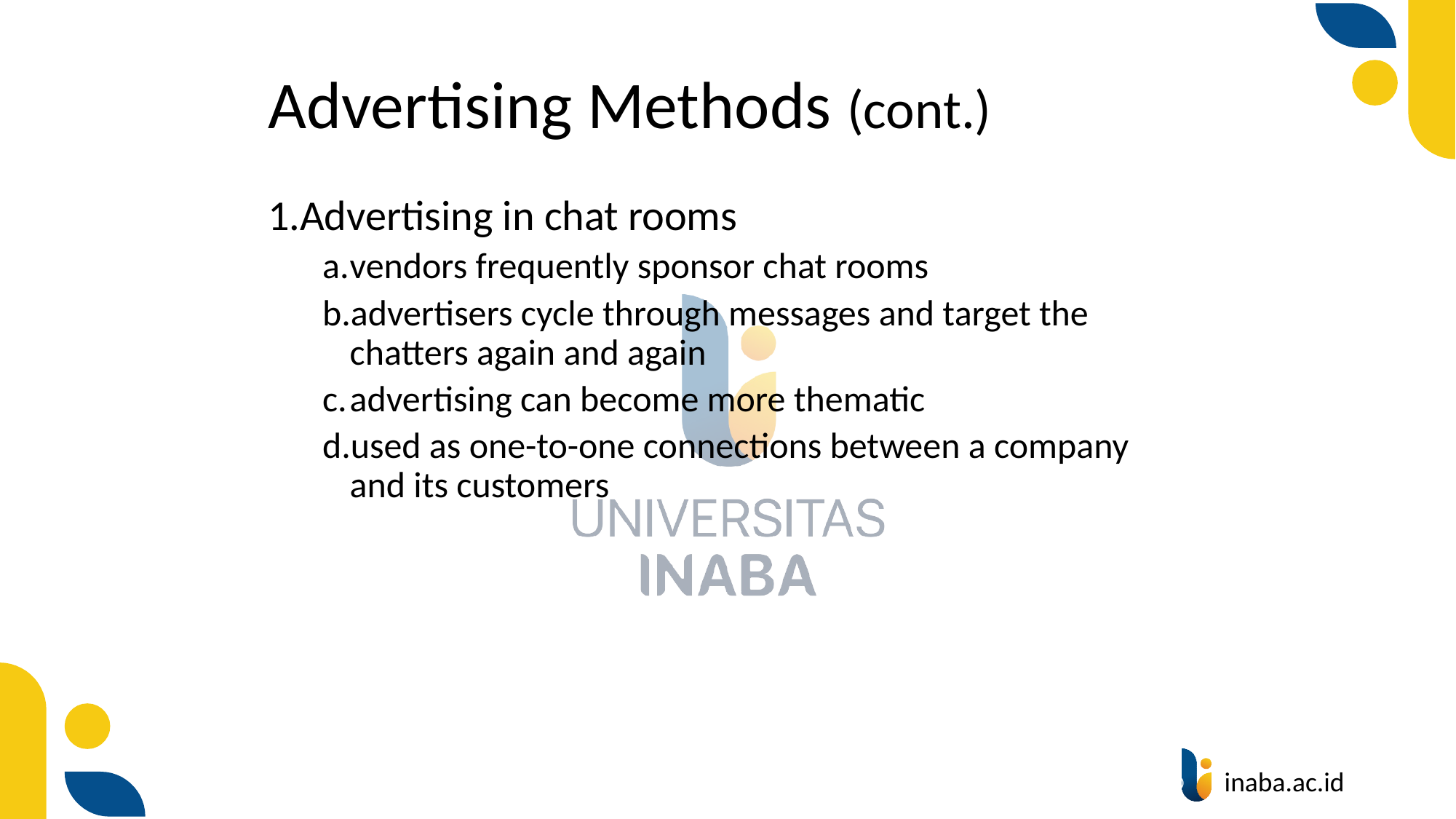

# Advertising Methods (cont.)
Advertising in chat rooms
vendors frequently sponsor chat rooms
advertisers cycle through messages and target the chatters again and again
advertising can become more thematic
used as one-to-one connections between a company and its customers
29
© Prentice Hall 2004